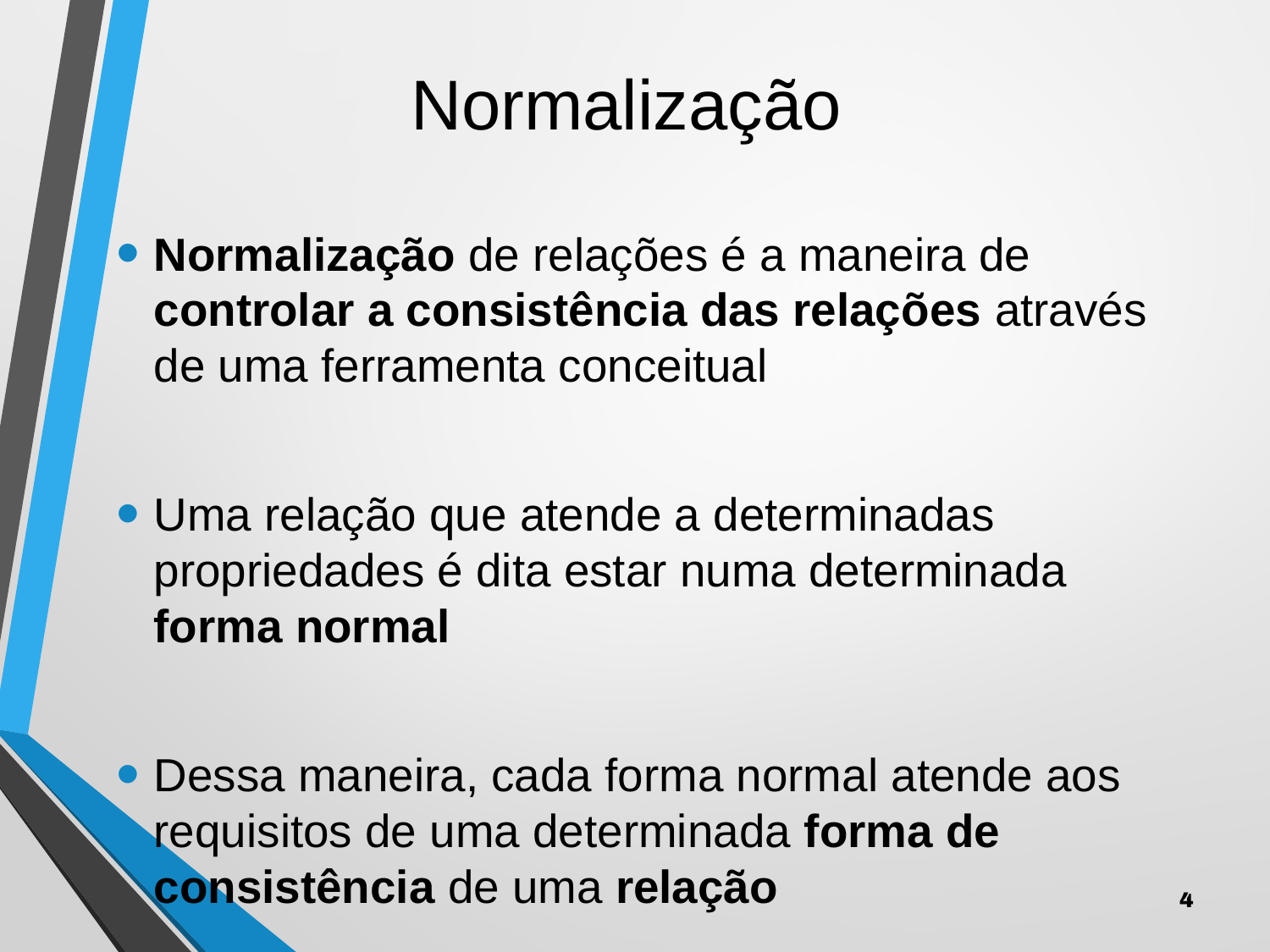

# Normalização
Normalização de relações é a maneira de controlar a consistência das relações através de uma ferramenta conceitual

Uma relação que atende a determinadas propriedades é dita estar numa determinada forma normal

Dessa maneira, cada forma normal atende aos requisitos de uma determinada forma de consistência de uma relação

4